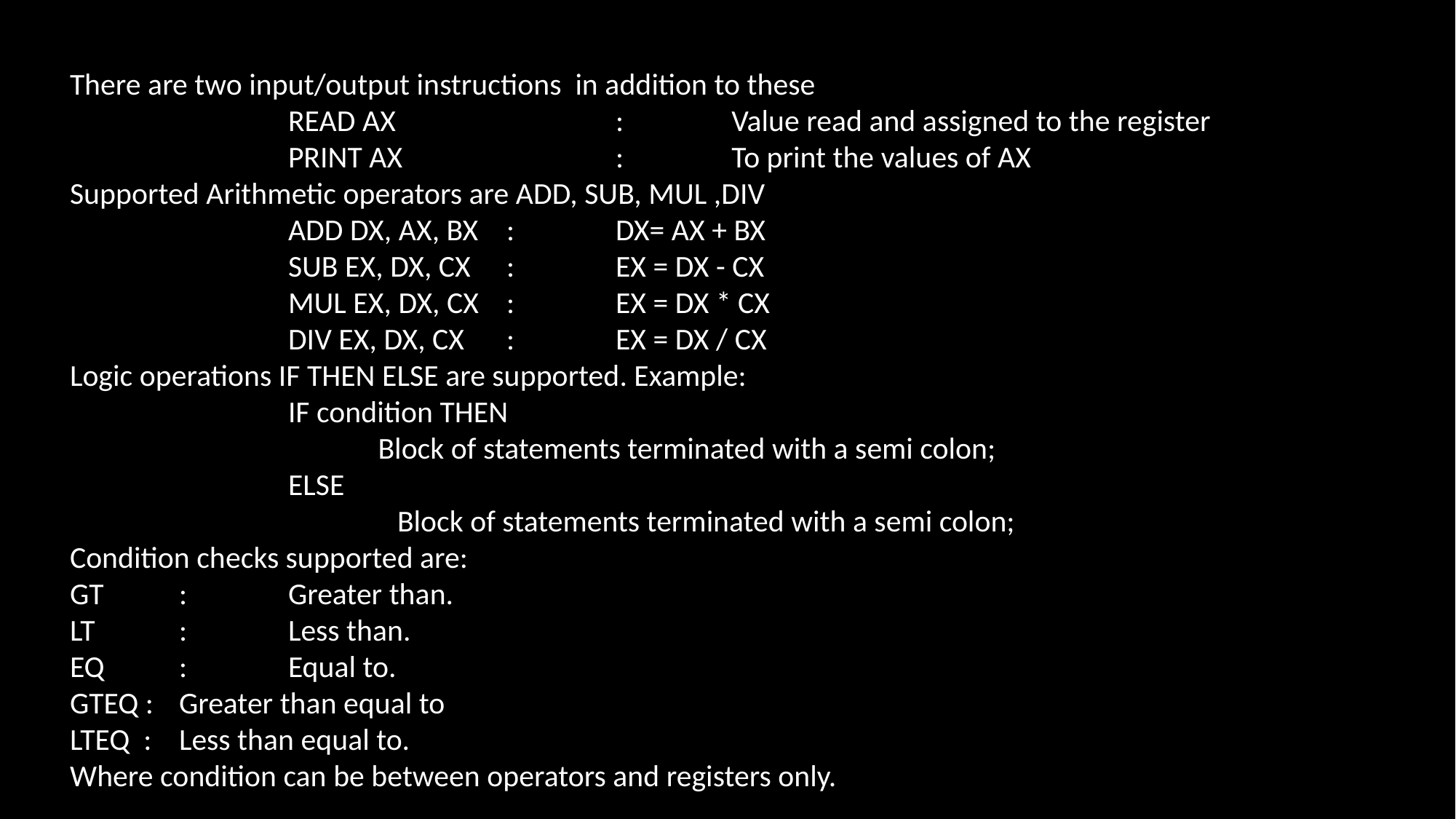

There are two input/output instructions  in addition to these
		READ AX 		:	 Value read and assigned to the register
		PRINT AX 		:	 To print the values of AX
Supported Arithmetic operators are ADD, SUB, MUL ,DIV
		ADD DX, AX, BX 	:	DX= AX + BX
		SUB EX, DX, CX	: 	EX = DX - CX
		MUL EX, DX, CX 	:	EX = DX * CX
 		DIV EX, DX, CX 	: 	EX = DX / CX
Logic operations IF THEN ELSE are supported. Example:
		IF condition THEN
		             Block of statements terminated with a semi colon;
		ELSE
	    		Block of statements terminated with a semi colon;
Condition checks supported are:
GT	:	Greater than.
LT	:	Less than.
EQ	:	Equal to.
GTEQ :	Greater than equal to
LTEQ  :	Less than equal to.
Where condition can be between operators and registers only.